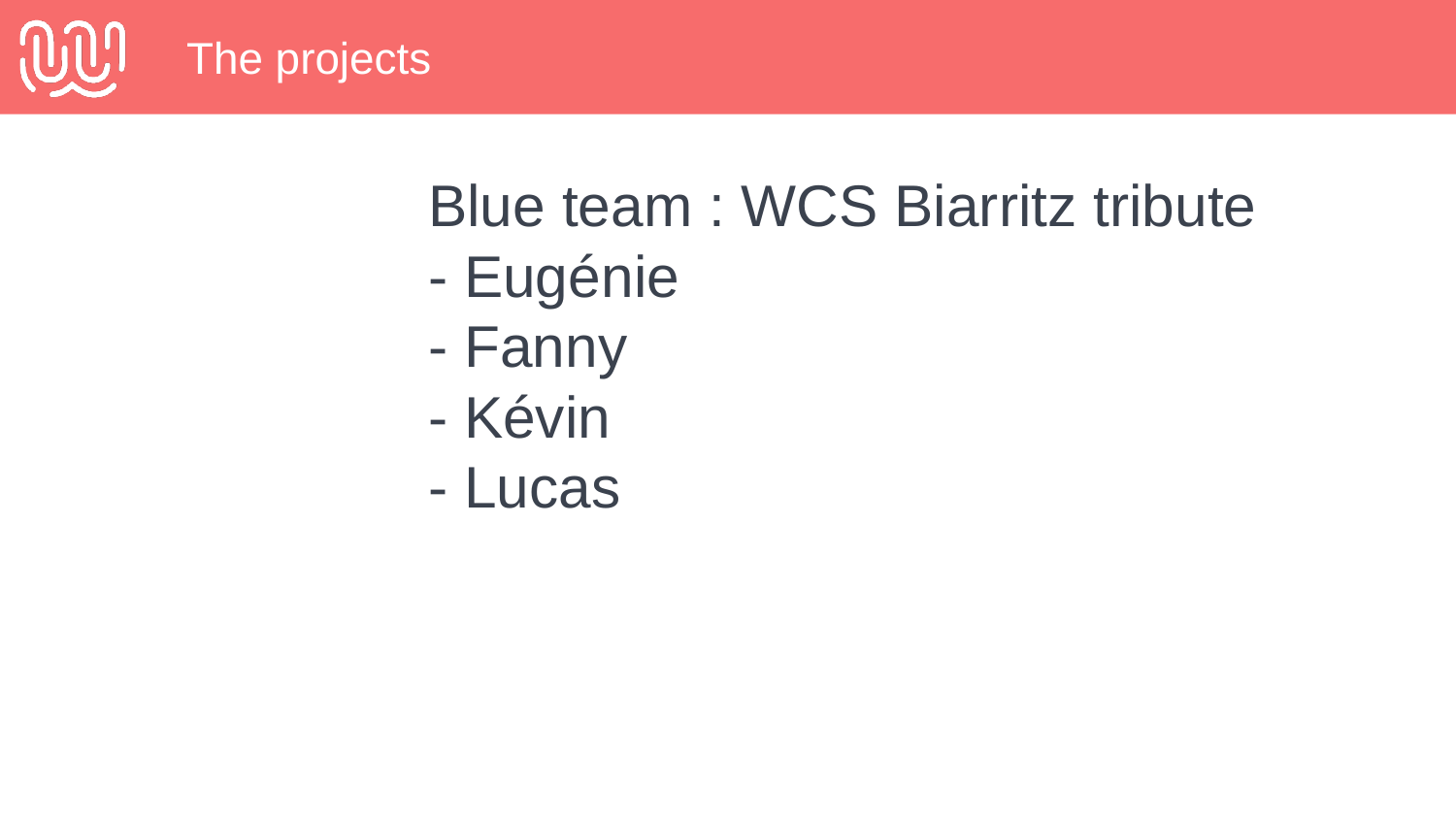

# The projects
Blue team : WCS Biarritz tribute
- Eugénie
- Fanny
- Kévin
- Lucas